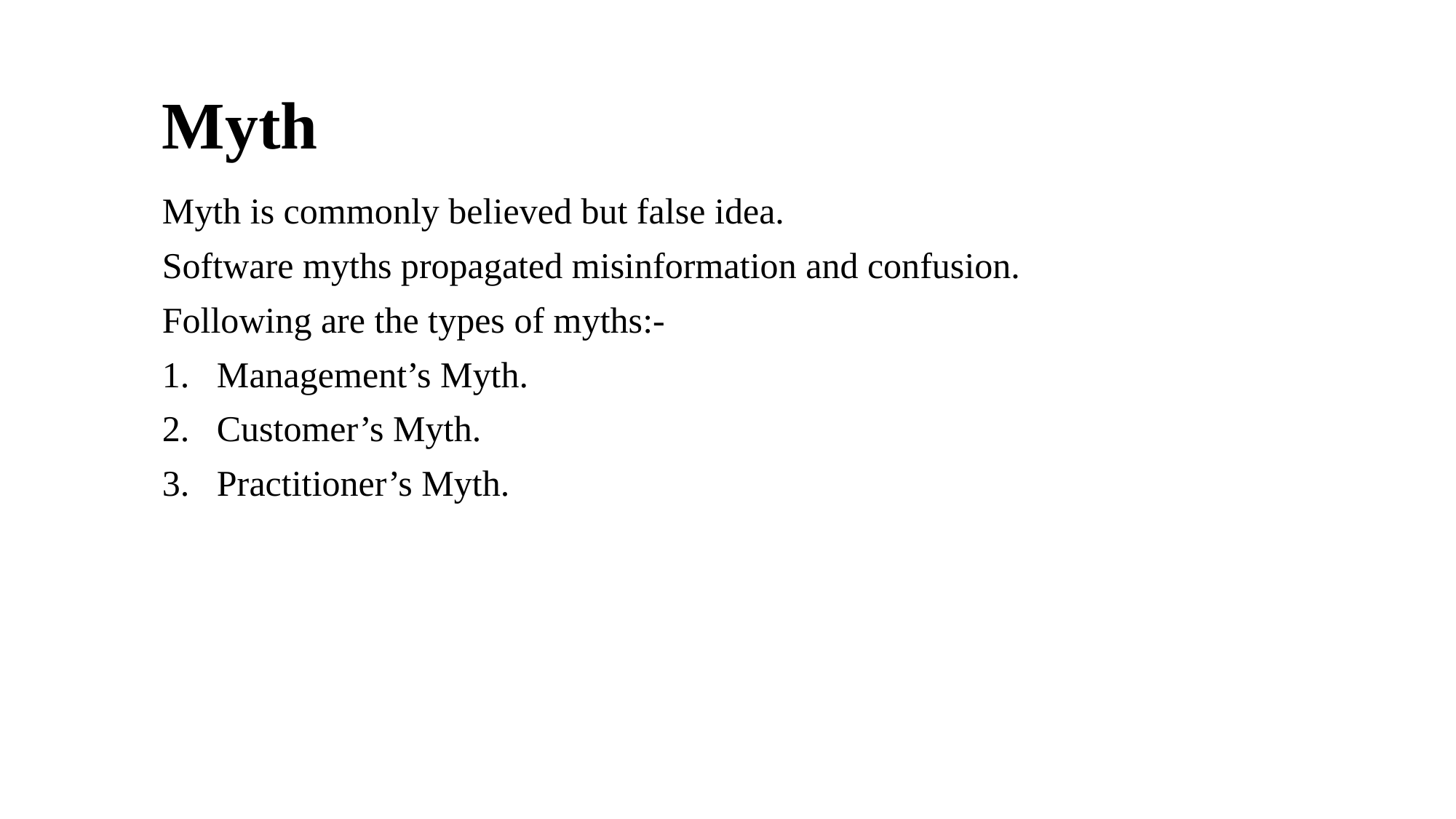

# Myth
Myth is commonly believed but false idea.
Software myths propagated misinformation and confusion.
Following are the types of myths:-
Management’s Myth.
Customer’s Myth.
Practitioner’s Myth.